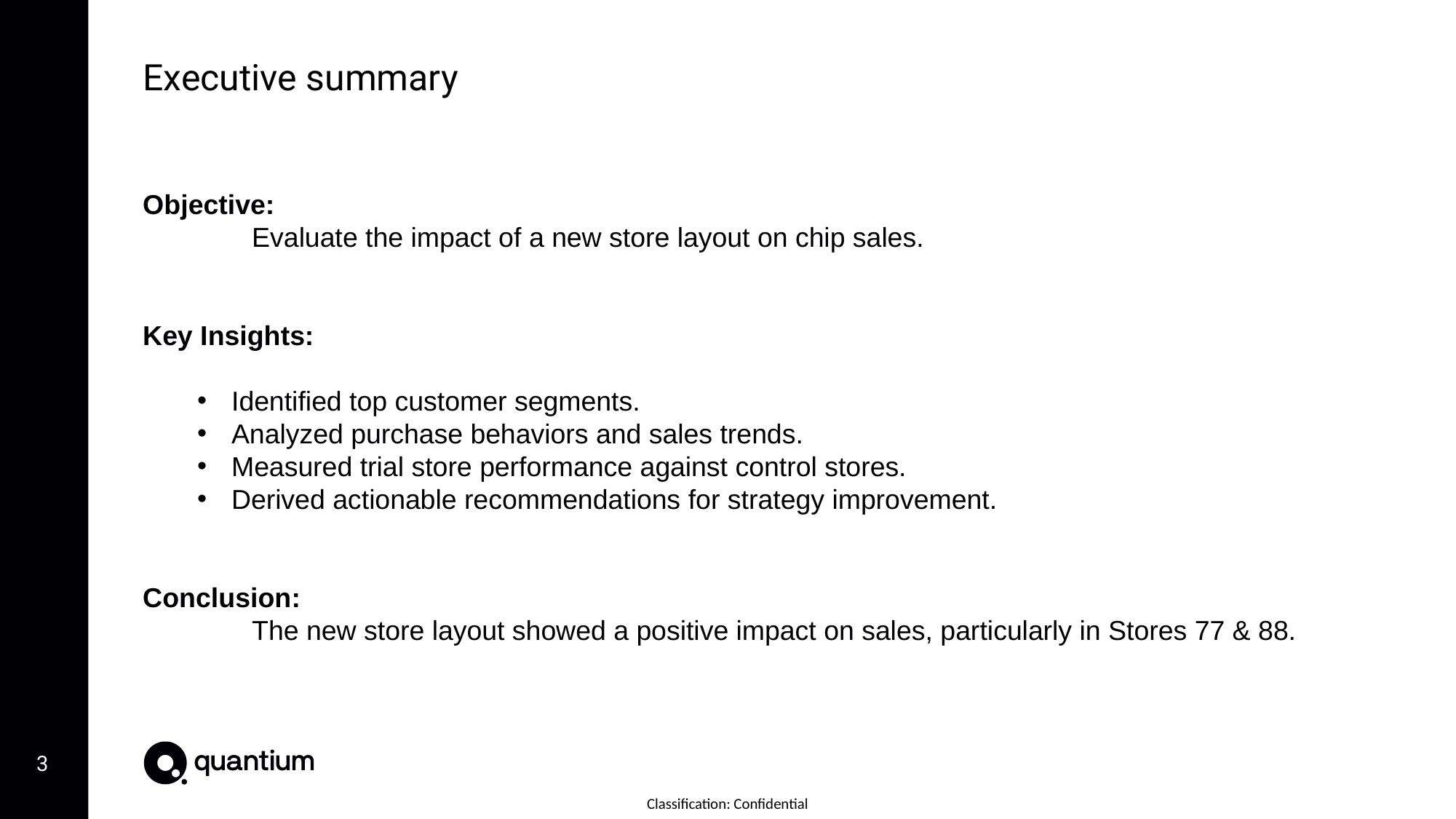

Executive summary
Objective:
 	Evaluate the impact of a new store layout on chip sales.

Key Insights:

Identified top customer segments.
Analyzed purchase behaviors and sales trends.
Measured trial store performance against control stores.
Derived actionable recommendations for strategy improvement.

Conclusion:
 	The new store layout showed a positive impact on sales, particularly in Stores 77 & 88.